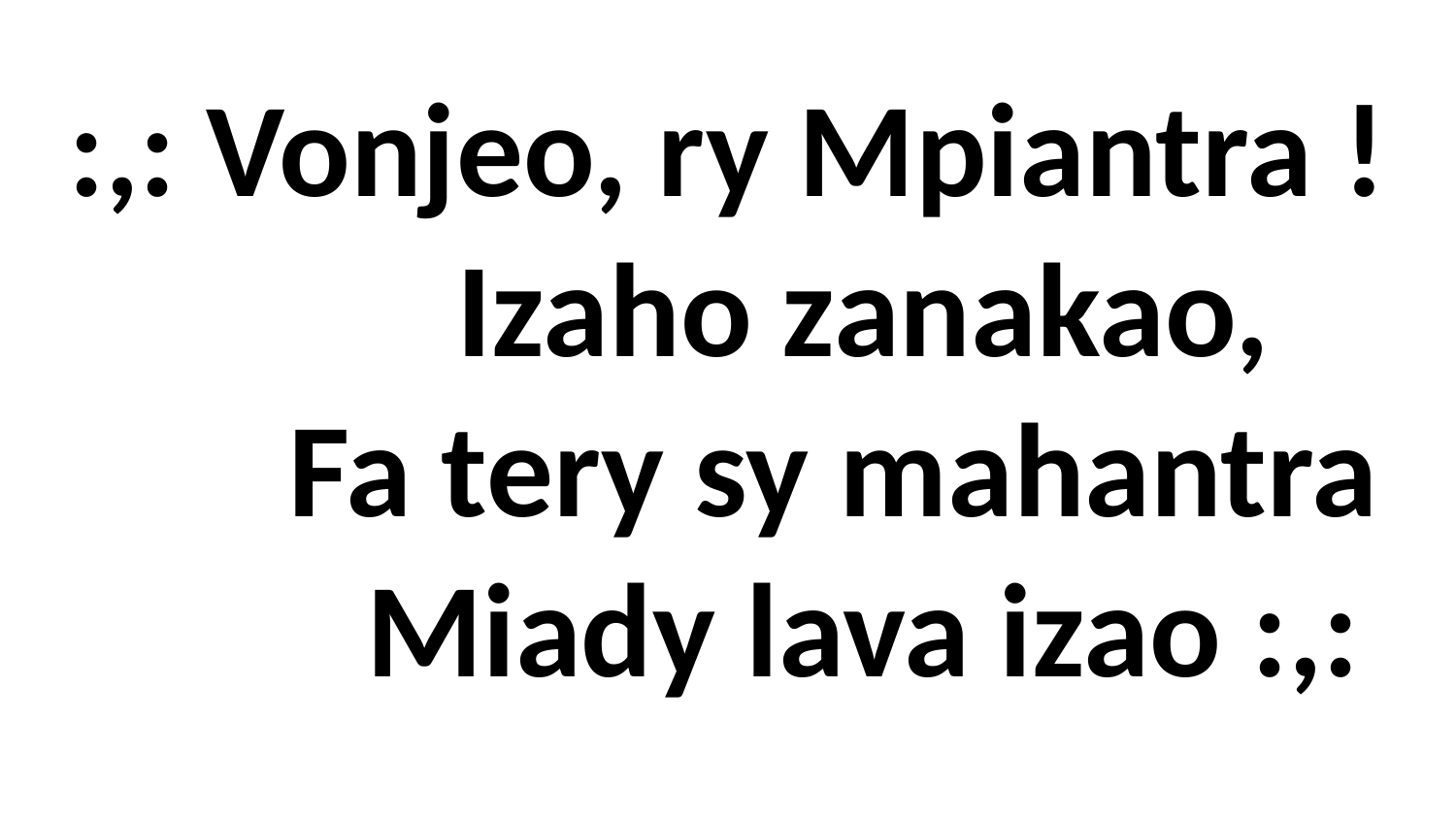

# :,: Vonjeo, ry Mpiantra ! Izaho zanakao, Fa tery sy mahantra Miady lava izao :,: